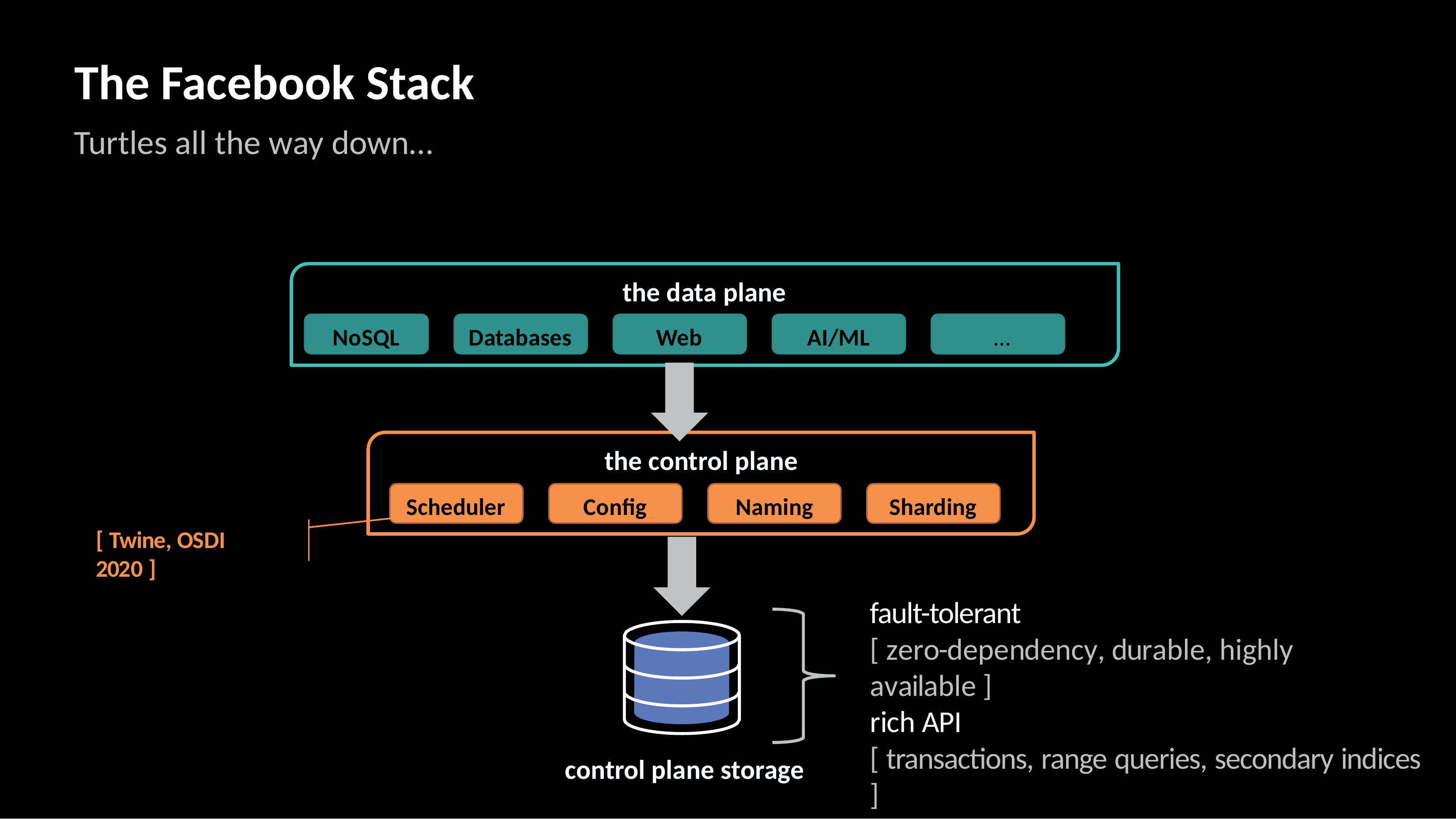

# The Facebook Stack
Turtles all the way down…
the data plane
Web

…
NoSQL
Databases
AI/ML
…
the control plane
Config	Naming

Scheduler
Sharding
[ Twine, OSDI 2020 ]
fault-tolerant
[ zero-dependency, durable, highly available ]

rich API
[ transactions, range queries, secondary indices ]
control plane storage